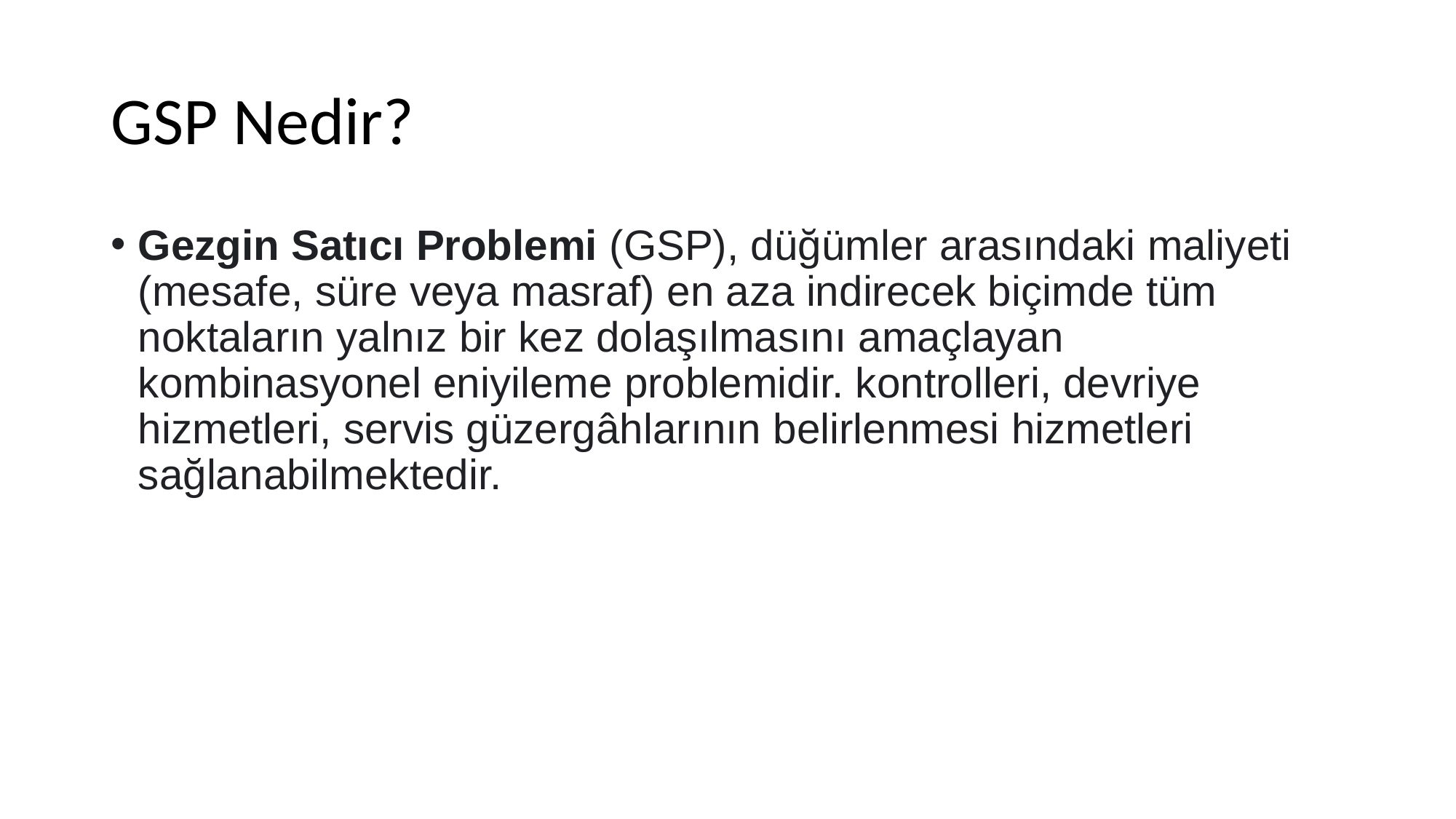

# GSP Nedir?
Gezgin Satıcı Problemi (GSP), düğümler arasındaki maliyeti (mesafe, süre veya masraf) en aza indirecek biçimde tüm noktaların yalnız bir kez dolaşılmasını amaçlayan kombinasyonel eniyileme problemidir. kontrolleri, devriye hizmetleri, servis güzergâhlarının belirlenmesi hizmetleri sağlanabilmektedir.